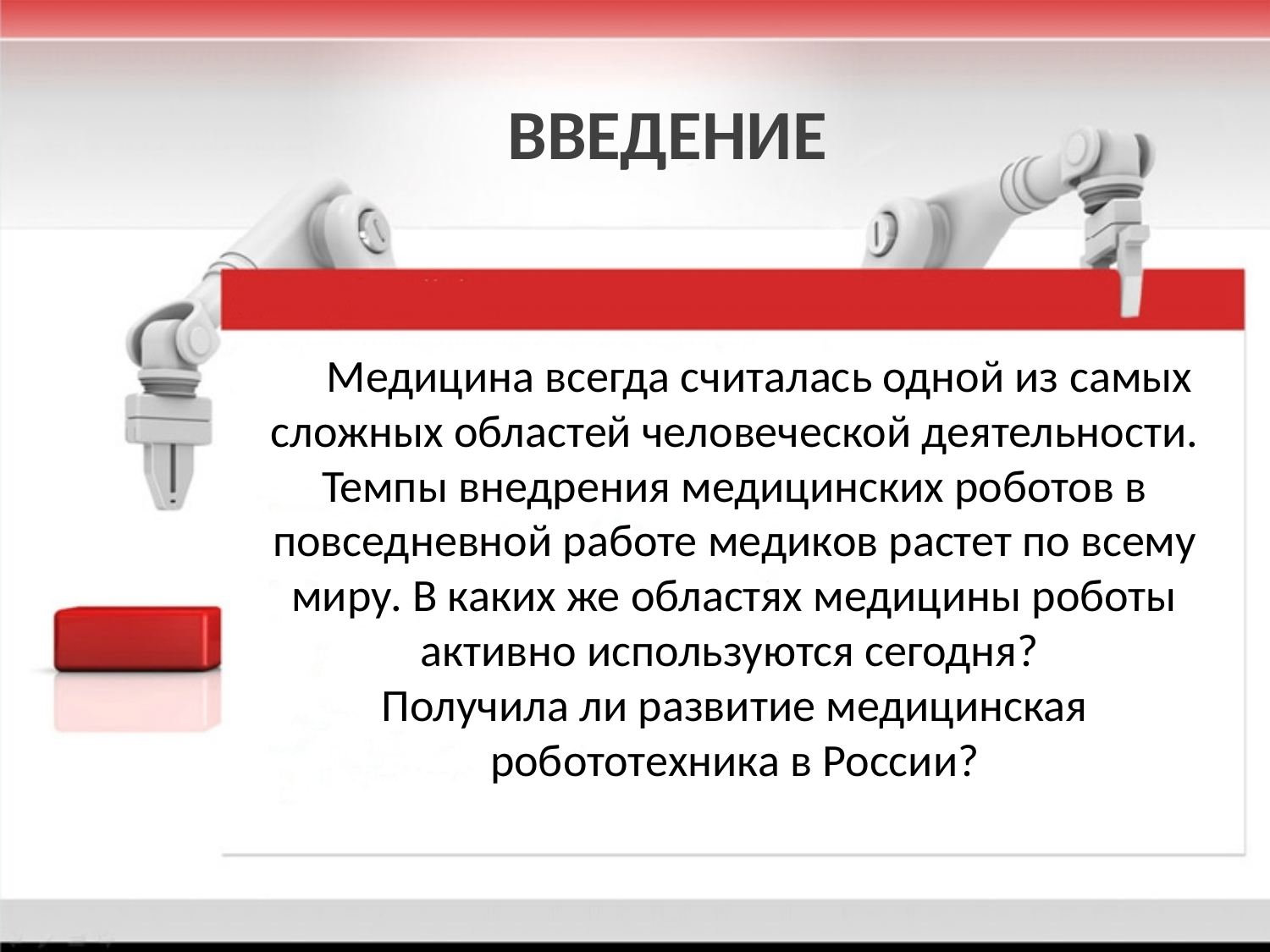

ВВЕДЕНИЕ
# Медицина всегда считалась одной из самых сложных областей человеческой деятельности. Темпы внедрения медицинских роботов в повседневной работе медиков растет по всему миру. В каких же областях медицины роботы активно используются сегодня? Получила ли развитие медицинская робототехника в России?